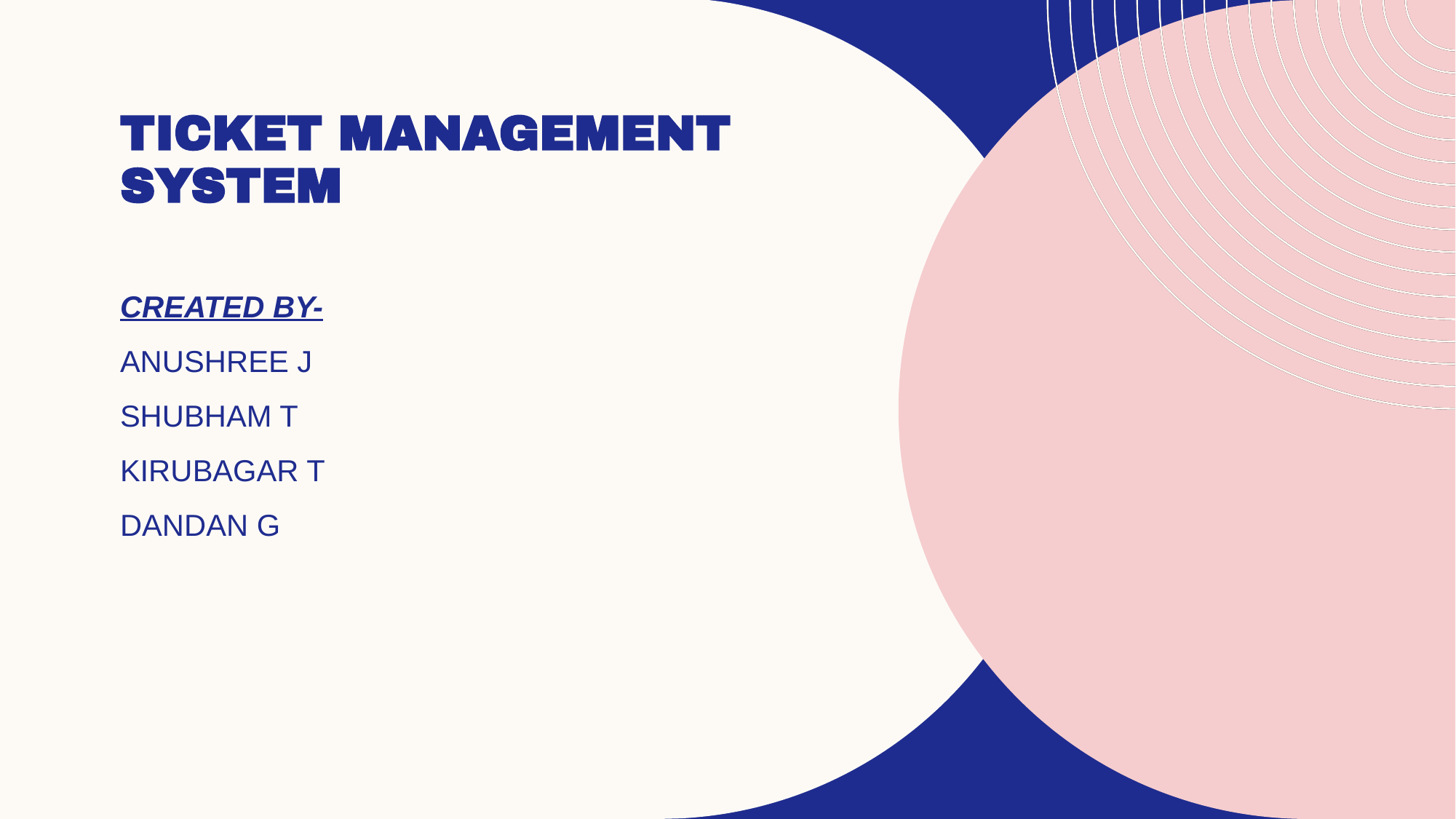

# TICKET MANAGEMENT SYSTEM
CREATED BY-
ANUSHREE J
SHUBHAM T
KIRUBAGAR T
DANdan g